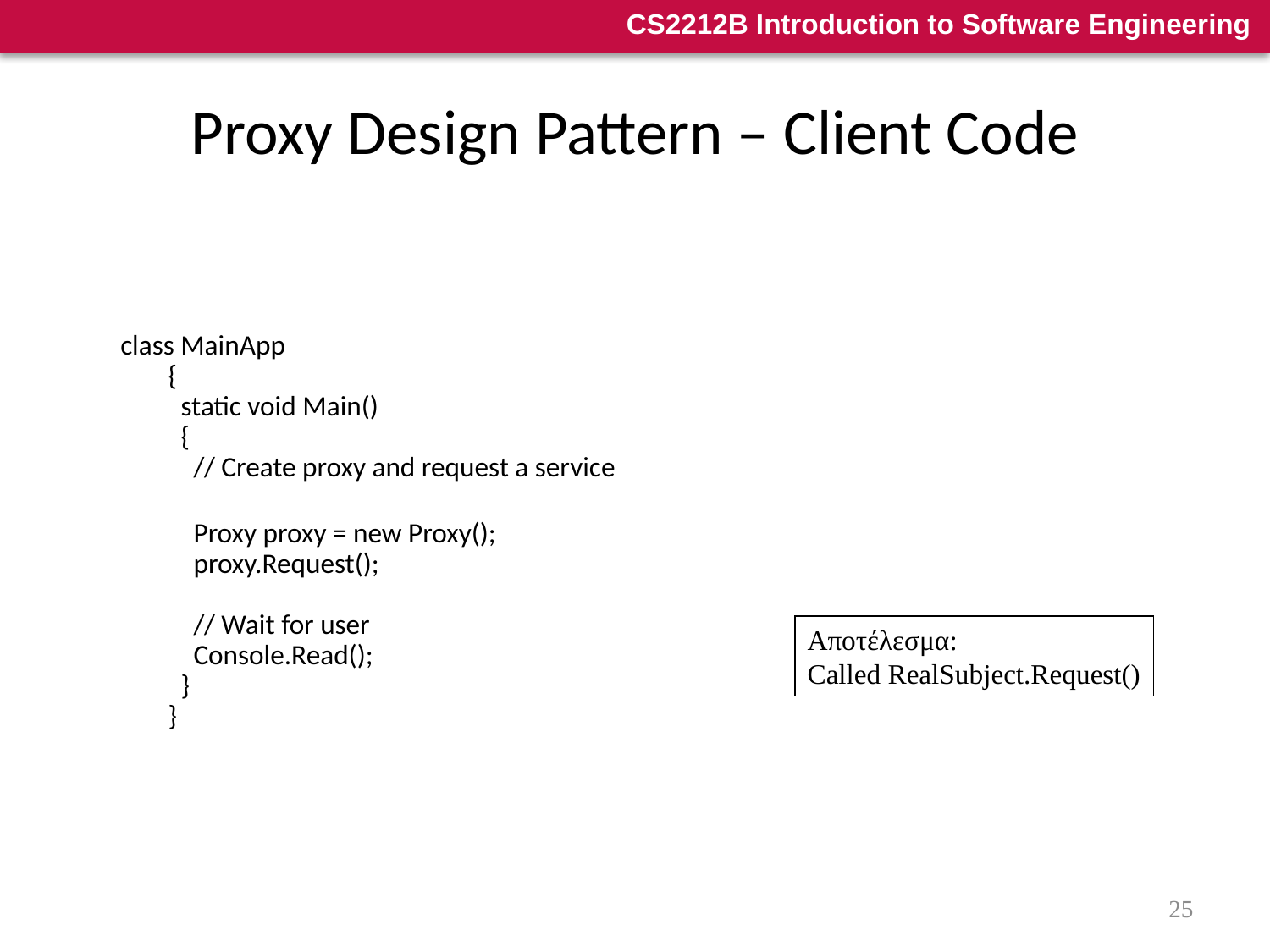

# Proxy Design Pattern – Client Code
  class MainApp
  {
    static void Main()
    {
      // Create proxy and request a service
      Proxy proxy = new Proxy();
      proxy.Request();
      // Wait for user
      Console.Read();
    }
  }
Αποτέλεσμα:
Called RealSubject.Request()
25